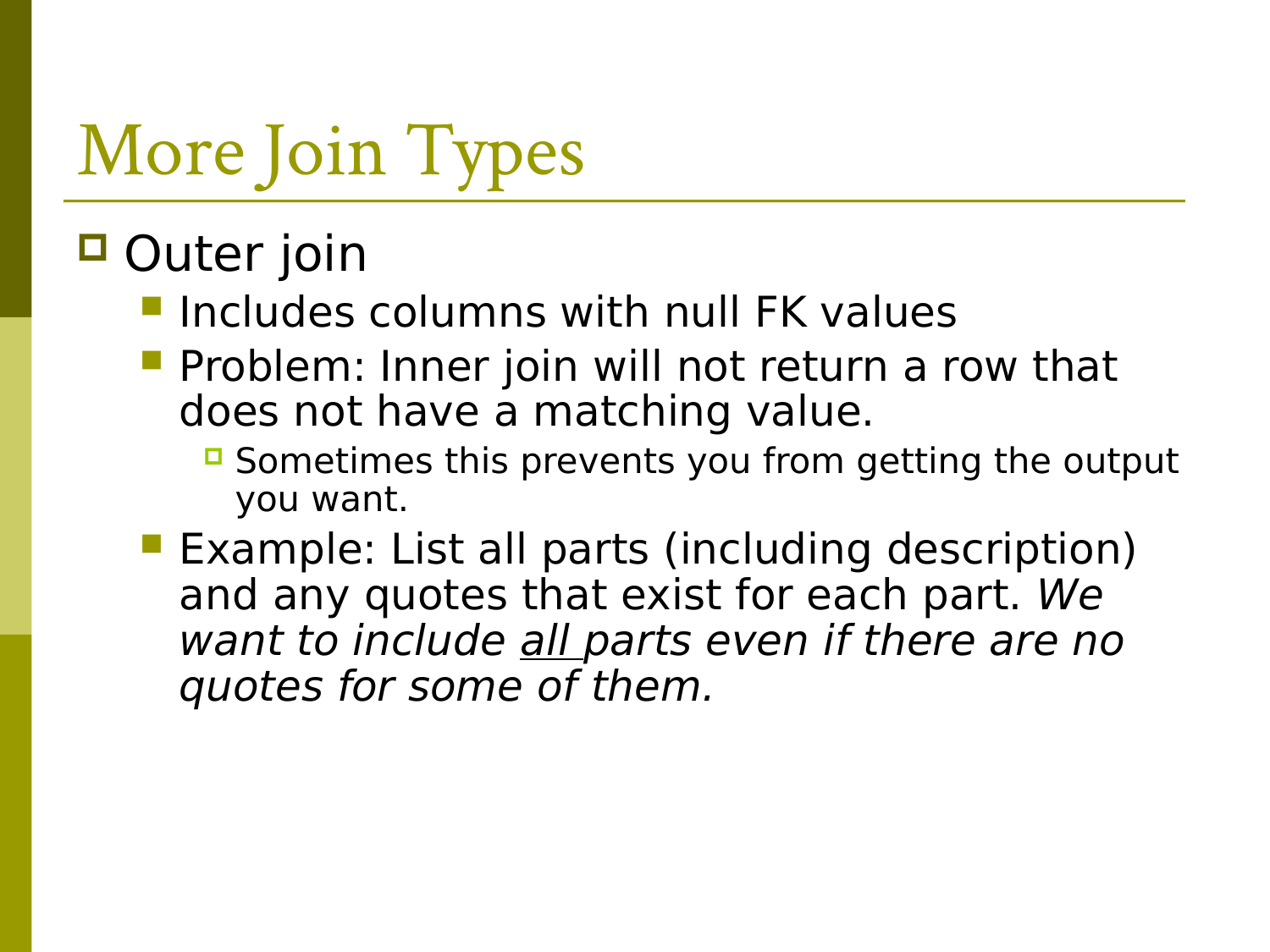

# More Join Types
Outer join
Includes columns with null FK values
Problem: Inner join will not return a row that does not have a matching value.
Sometimes this prevents you from getting the output you want.
Example: List all parts (including description) and any quotes that exist for each part. We want to include all parts even if there are no quotes for some of them.